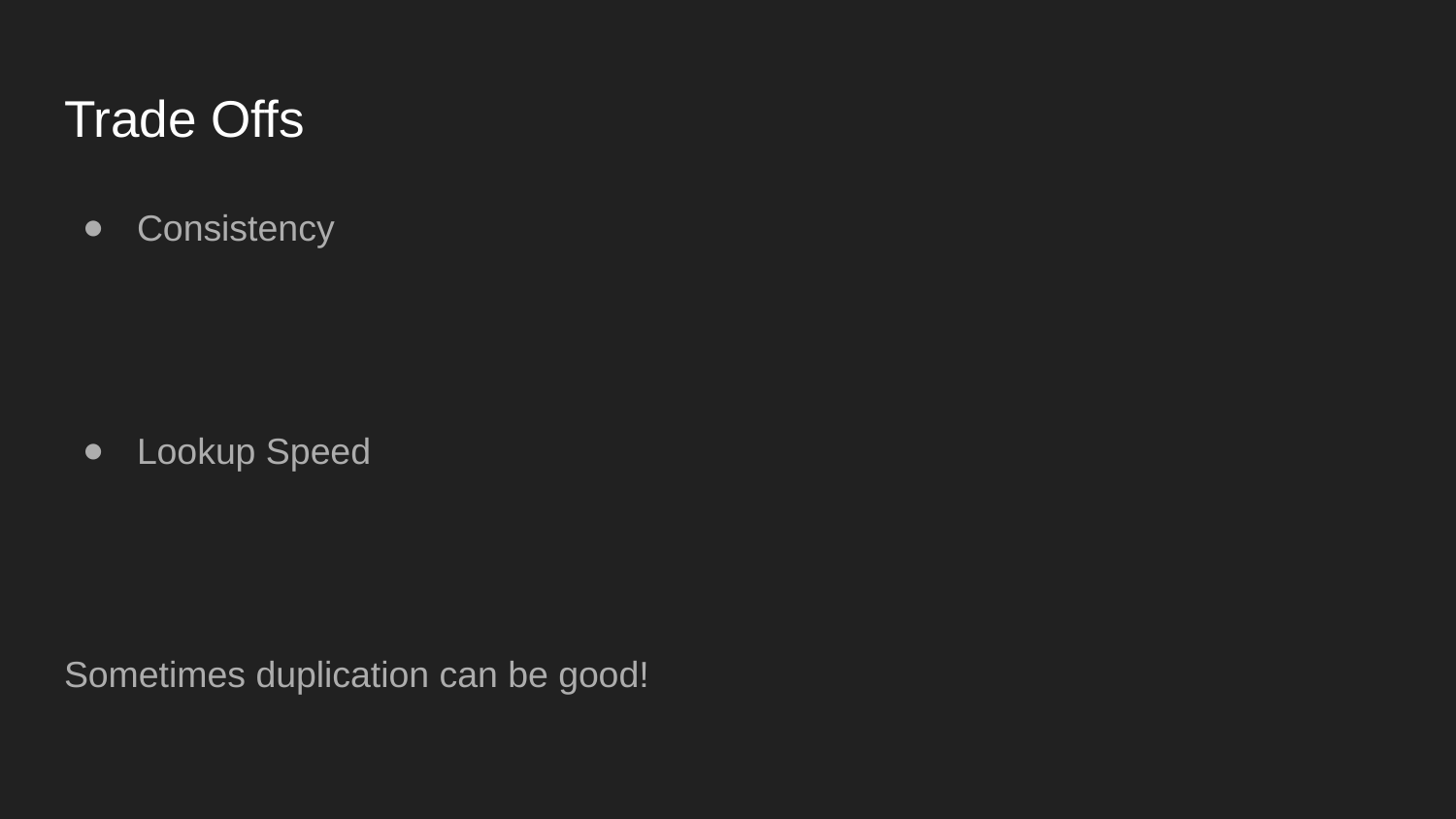

# Trade Offs
Consistency

Lookup Speed

Sometimes duplication can be good!